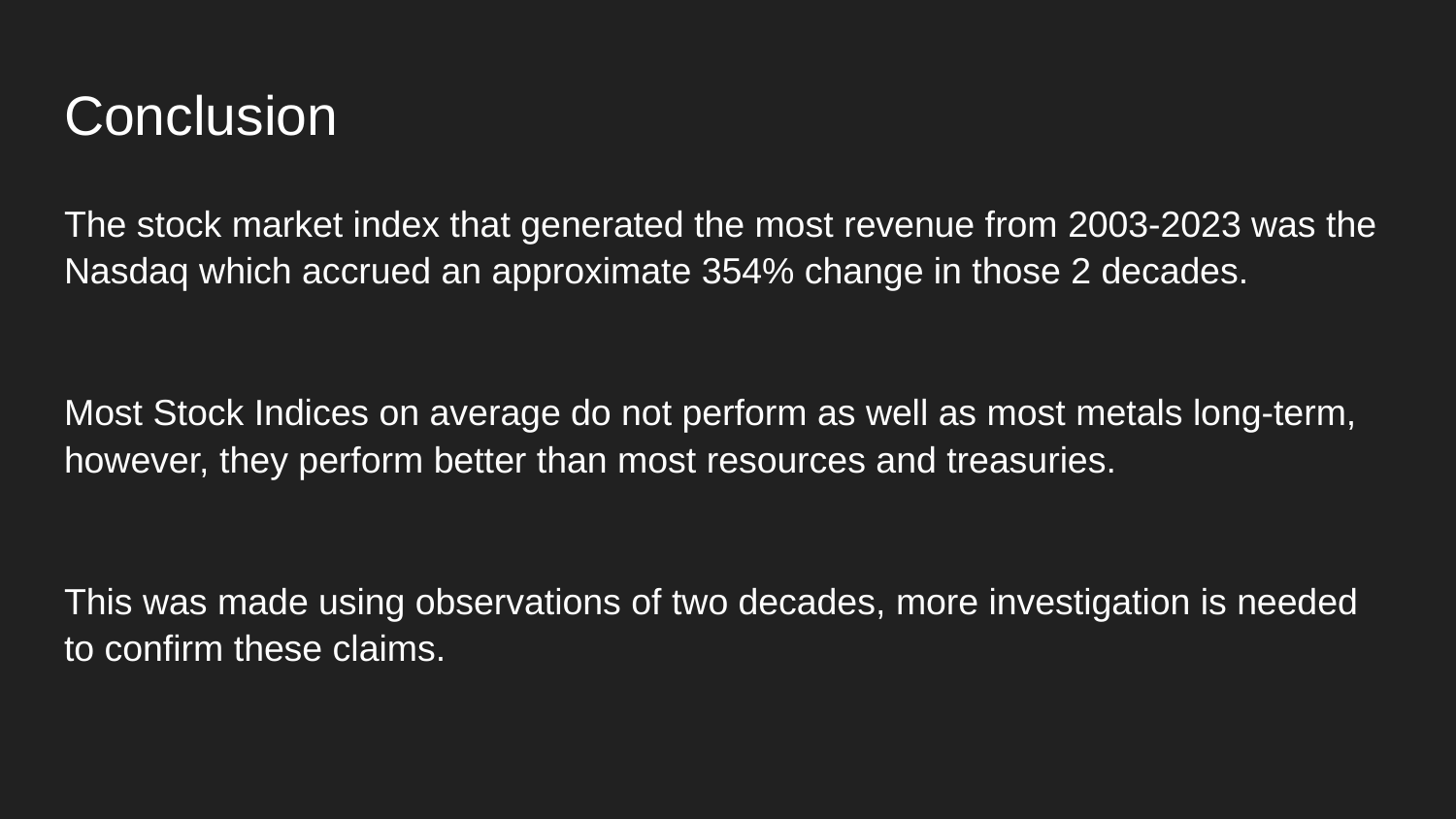

# Conclusion
The stock market index that generated the most revenue from 2003-2023 was the Nasdaq which accrued an approximate 354% change in those 2 decades.

Most Stock Indices on average do not perform as well as most metals long-term, however, they perform better than most resources and treasuries.

This was made using observations of two decades, more investigation is needed to confirm these claims.